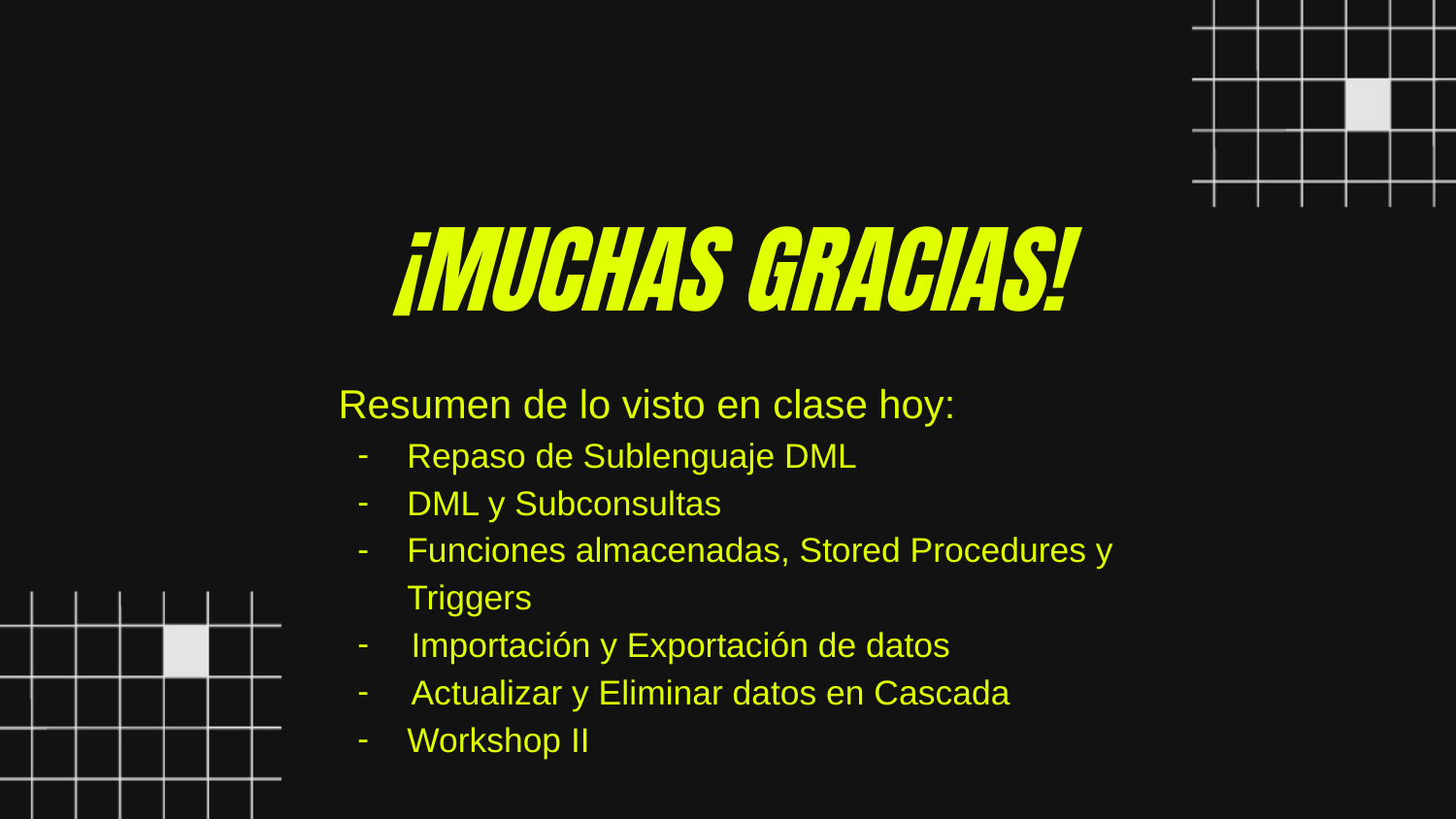

¡MUCHAS GRACIAS!
Resumen de lo visto en clase hoy:
Repaso de Sublenguaje DML
DML y Subconsultas
Funciones almacenadas, Stored Procedures y Triggers
Importación y Exportación de datos
Actualizar y Eliminar datos en Cascada
Workshop II